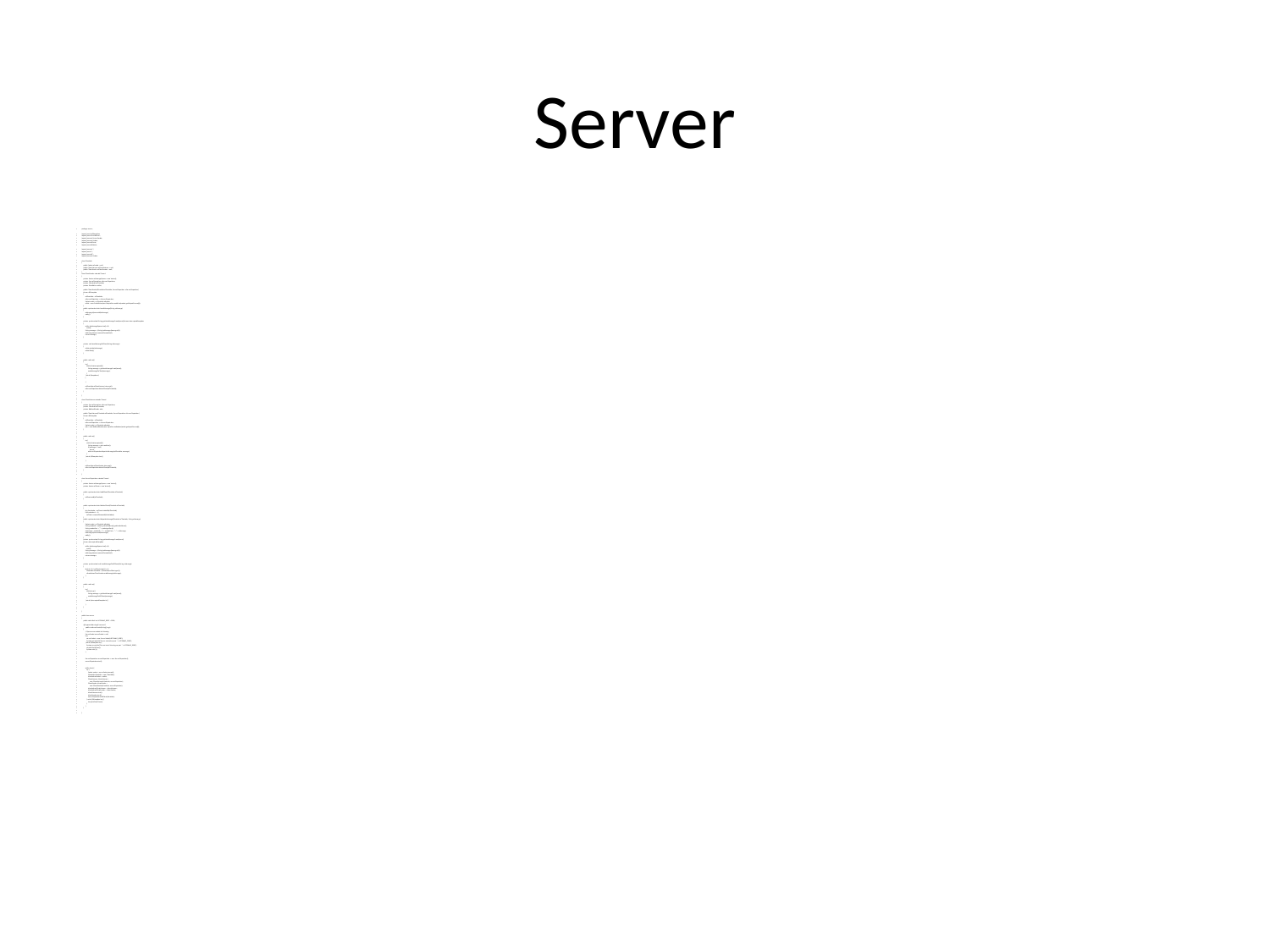

# Server
package server;

import java.io.IOException;
import java.io.PrintWriter;
import java.net.ServerSocket;
import java.net.Socket;
import java.util.Date;
import java.util.Vector;

import java.net.*;
import java.io.*;
import java.util.*;
import java.net.Socket;

class ClientInfo
{
    public Socket mSocket = null;
    public ClientListener mClientListener = null;
    public ClientSender mClientSender = null;
}
class ClientSender extends Thread
{
    private Vector mMessageQueue = new Vector();
    private ServerDispatcher mServerDispatcher;
    private ClientInfo mClientInfo;
    private PrintWriter mOut;

    public ClientSender(ClientInfo aClientInfo, ServerDispatcher aServerDispatcher)
    throws IOException
    {
        mClientInfo = aClientInfo;
        mServerDispatcher = aServerDispatcher;
        Socket socket = aClientInfo.mSocket;
        mOut = new PrintWriter(new OutputStreamWriter(socket.getOutputStream()));
    }
    public synchronized void sendMessage(String aMessage)
    {
        mMessageQueue.add(aMessage);
        notify();
    }

    private synchronized String getNextMessageFromQueue() throws InterruptedException
    {
        while (mMessageQueue.size()==0)
           wait();
        String message = (String) mMessageQueue.get(0);
        mMessageQueue.removeElementAt(0);
        return message;
    }

    private void sendMessageToClient(String aMessage)
    {
        mOut.println(aMessage);
        mOut.flush();
    }

    public void run()
    {
        try {
           while (!isInterrupted()) {
               String message = getNextMessageFromQueue();
               sendMessageToClient(message);
           }
        } catch (Exception e)
        {

        }

        mClientInfo.mClientListener.interrupt();
        mServerDispatcher.deleteClient(mClientInfo);
    }

}

class ClientListener extends Thread
{
    private ServerDispatcher mServerDispatcher;
    private ClientInfo mClientInfo;
    private BufferedReader mIn;

    public ClientListener(ClientInfo aClientInfo, ServerDispatcher aServerDispatcher)
    throws IOException
    {
        mClientInfo = aClientInfo;
        mServerDispatcher = aServerDispatcher;
        Socket socket = aClientInfo.mSocket;
        mIn = new BufferedReader(new InputStreamReader(socket.getInputStream()));
    }

    public void run()
    {
        try {
           while (!isInterrupted()) {
               String message = mIn.readLine();
               if (message == null)
                   break;
               mServerDispatcher.dispatchMessage(mClientInfo, message);
           }
        } catch (IOException ioex) {

        }

        mClientInfo.mClientSender.interrupt();
        mServerDispatcher.deleteClient(mClientInfo);
    }

}

class ServerDispatcher extends Thread
{
    private Vector mMessageQueue = new Vector();
    private Vector mClients = new Vector();

    public synchronized void addClient(ClientInfo aClientInfo)
    {
        mClients.add(aClientInfo);
    }

    public synchronized void deleteClient(ClientInfo aClientInfo)
    {
        int clientIndex = mClients.indexOf(aClientInfo);
        if (clientIndex != -1)
           mClients.removeElementAt(clientIndex);
    }
    public synchronized void dispatchMessage(ClientInfo aClientInfo, String aMessage)
    {
        Socket socket = aClientInfo.mSocket;
        String senderIP = socket.getInetAddress().getHostAddress();
        String senderPort = "" + socket.getPort();
        aMessage = senderIP + ":" + senderPort + " : " + aMessage;
        mMessageQueue.add(aMessage);
        notify();
    }
    private synchronized String getNextMessageFromQueue()
    throws InterruptedException
    {
        while (mMessageQueue.size()==0)
           wait();
        String message = (String) mMessageQueue.get(0);
        mMessageQueue.removeElementAt(0);
        return message;
    }

    private synchronized void sendMessageToAllClients(String aMessage)
    {
        for (int i=0; i<mClients.size(); i++) {
           ClientInfo clientInfo = (ClientInfo) mClients.get(i);
           clientInfo.mClientSender.sendMessage(aMessage);
        }
    }

    public void run()
    {
        try {
           while (true) {
               String message = getNextMessageFromQueue();
               sendMessageToAllClients(message);
           }
        } catch (InterruptedException ie) {

        }
    }

}

public class server
{
    public static final int LISTENING_PORT = 2002;

    @SuppressWarnings("resource")
	public static void main(String[] args)
    {
        // Open server socket for listening
        ServerSocket serverSocket = null;
        try {
           serverSocket = new ServerSocket(LISTENING_PORT);
           System.out.println("Server started on port " + LISTENING_PORT);
        } catch (IOException se) {
           System.err.println("Can not start listening on port " + LISTENING_PORT);
           se.printStackTrace();
           System.exit(-1);
        }

        ServerDispatcher serverDispatcher = new ServerDispatcher();
        serverDispatcher.start();

        while (true) {
           try {
               Socket socket = serverSocket.accept();
               ClientInfo clientInfo = new ClientInfo();
               clientInfo.mSocket = socket;
               ClientListener clientListener =
                   new ClientListener(clientInfo, serverDispatcher);
               ClientSender clientSender =
                   new ClientSender(clientInfo, serverDispatcher);
               clientInfo.mClientListener = clientListener;
               clientInfo.mClientSender = clientSender;
               clientListener.start();
               clientSender.start();
               serverDispatcher.addClient(clientInfo);
           } catch (IOException ioe) {
               ioe.printStackTrace();
           }
        }
    }

}